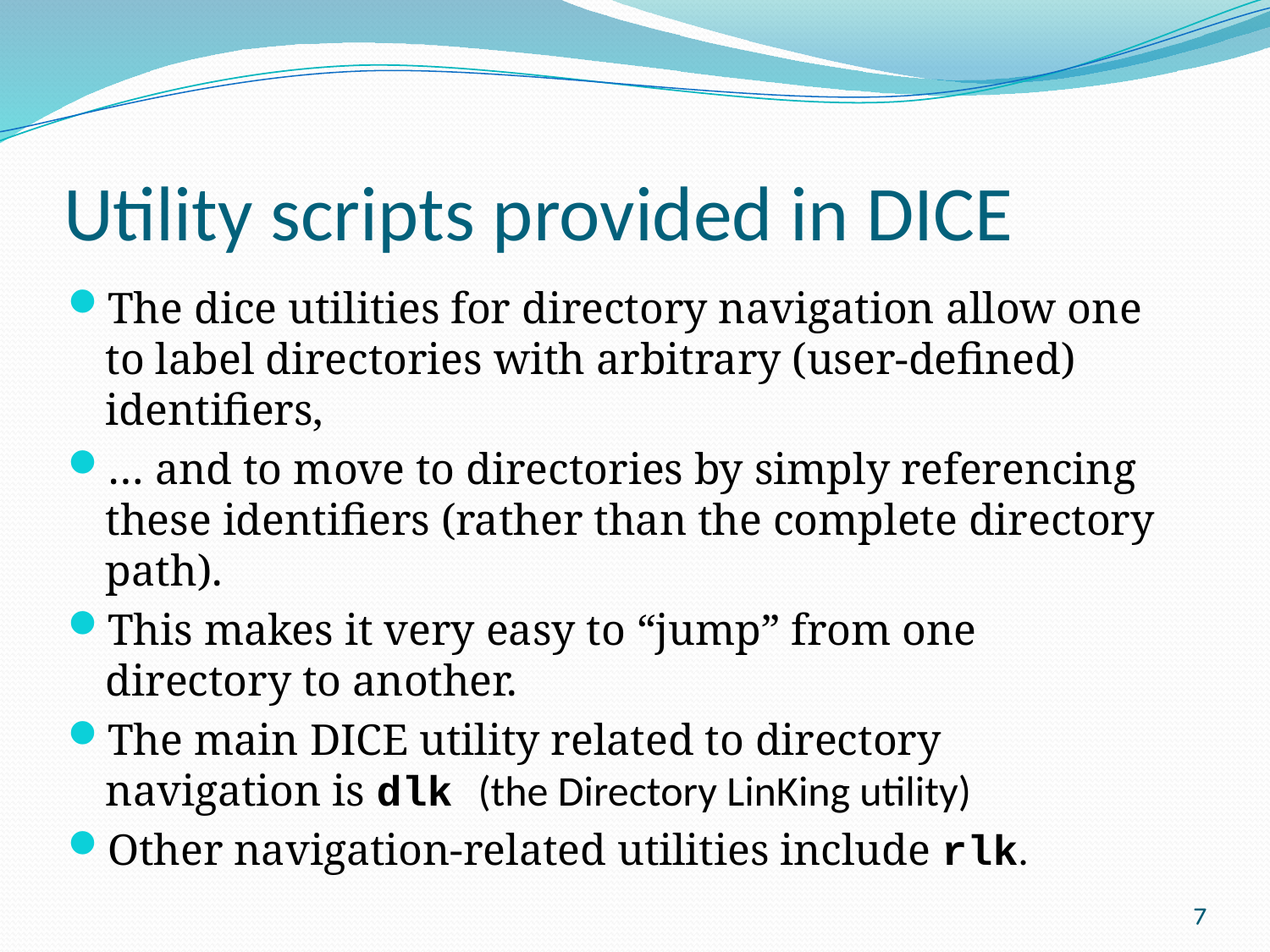

# Utility scripts provided in DICE
The dice utilities for directory navigation allow one to label directories with arbitrary (user-defined) identifiers,
… and to move to directories by simply referencing these identifiers (rather than the complete directory path).
This makes it very easy to “jump” from one directory to another.
The main DICE utility related to directory navigation is dlk (the Directory LinKing utility)
Other navigation-related utilities include rlk.
7